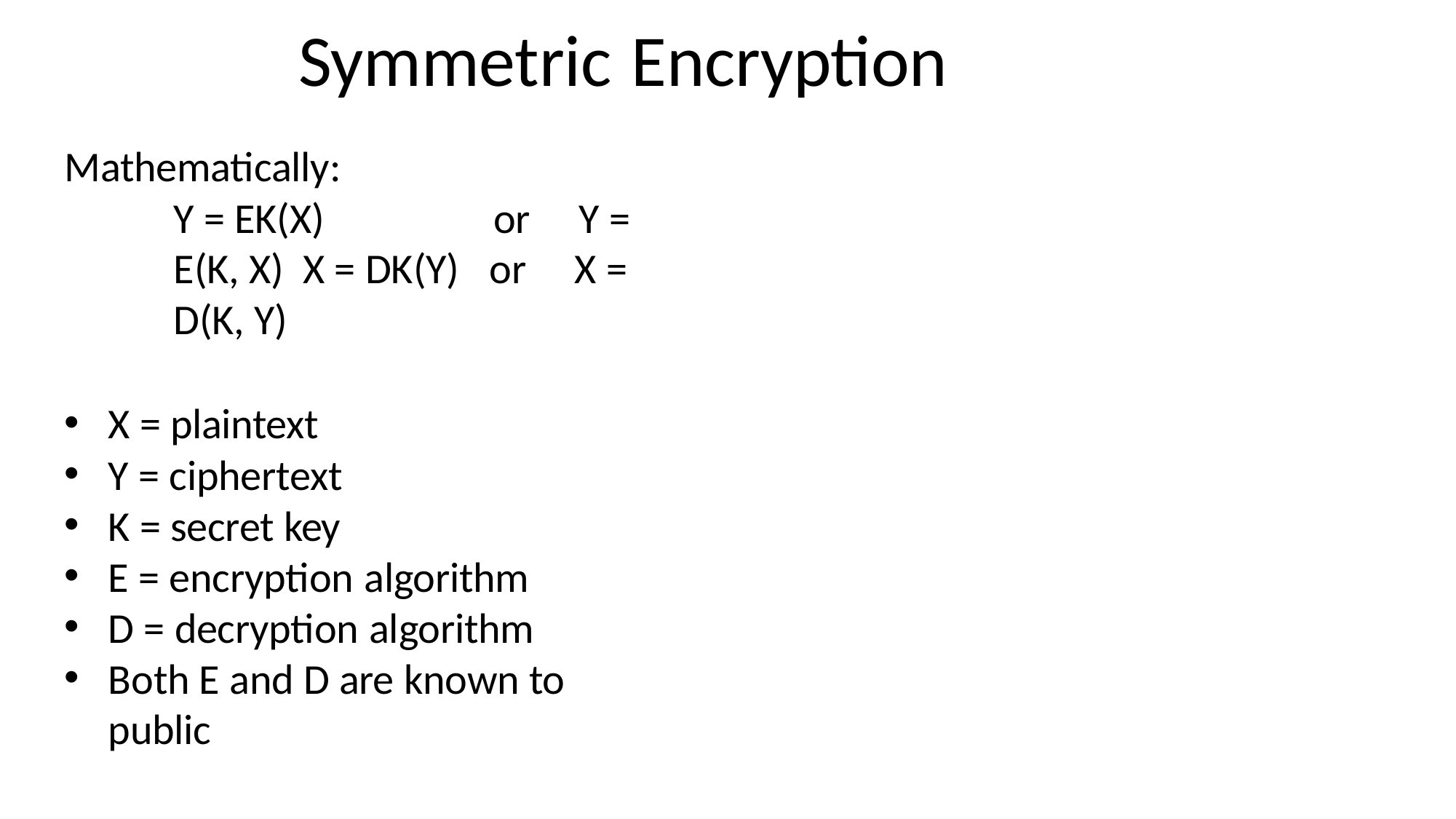

# Symmetric	Encryption
Mathematically:
Y = EK(X)		or		Y = E(K, X)  X = DK(Y)	or	X = D(K, Y)

X = plaintext
Y = ciphertext
K = secret key
E = encryption algorithm
D = decryption algorithm
Both E and D are known to public